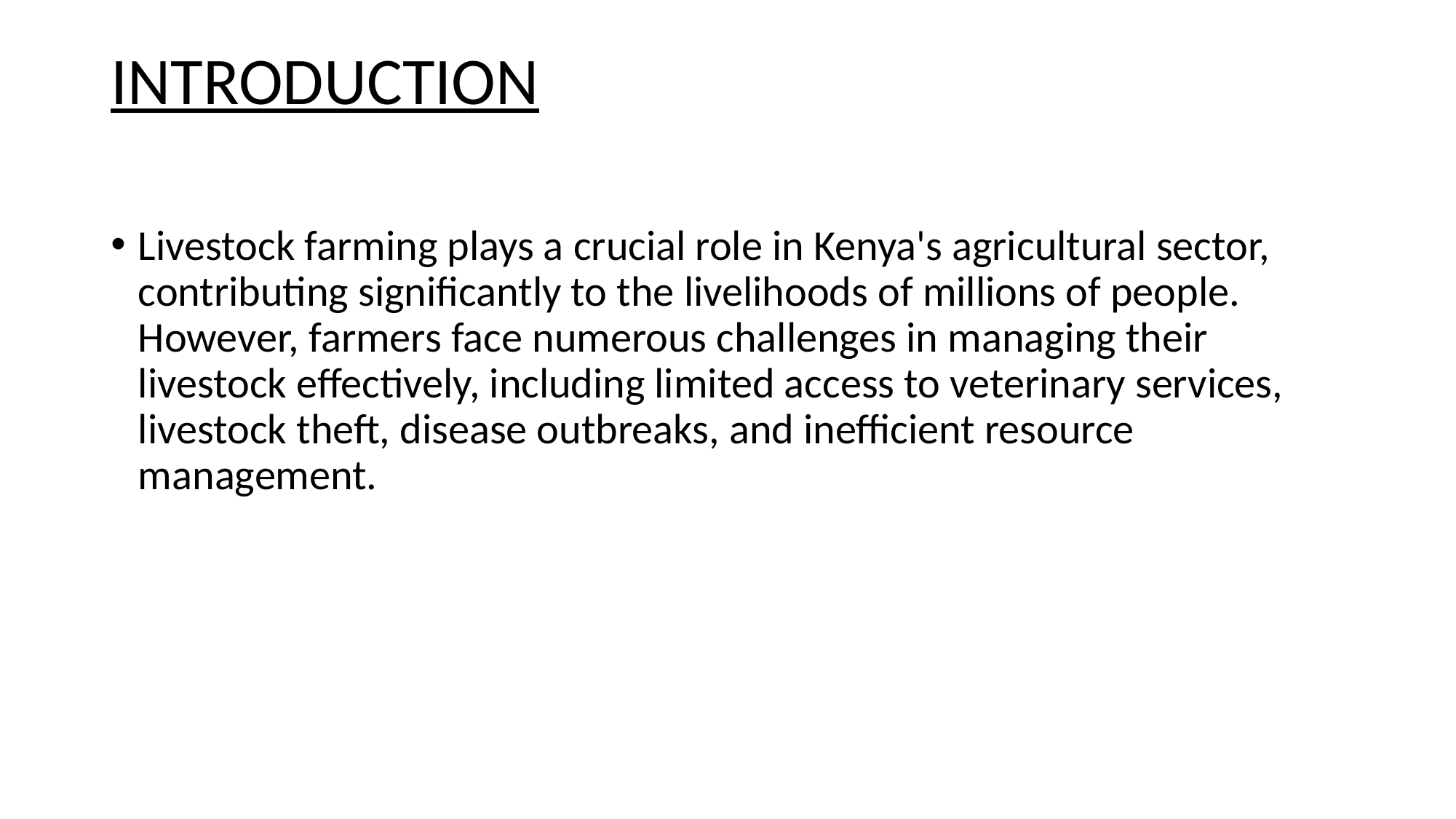

# INTRODUCTION
Livestock farming plays a crucial role in Kenya's agricultural sector, contributing significantly to the livelihoods of millions of people. However, farmers face numerous challenges in managing their livestock effectively, including limited access to veterinary services, livestock theft, disease outbreaks, and inefficient resource management.